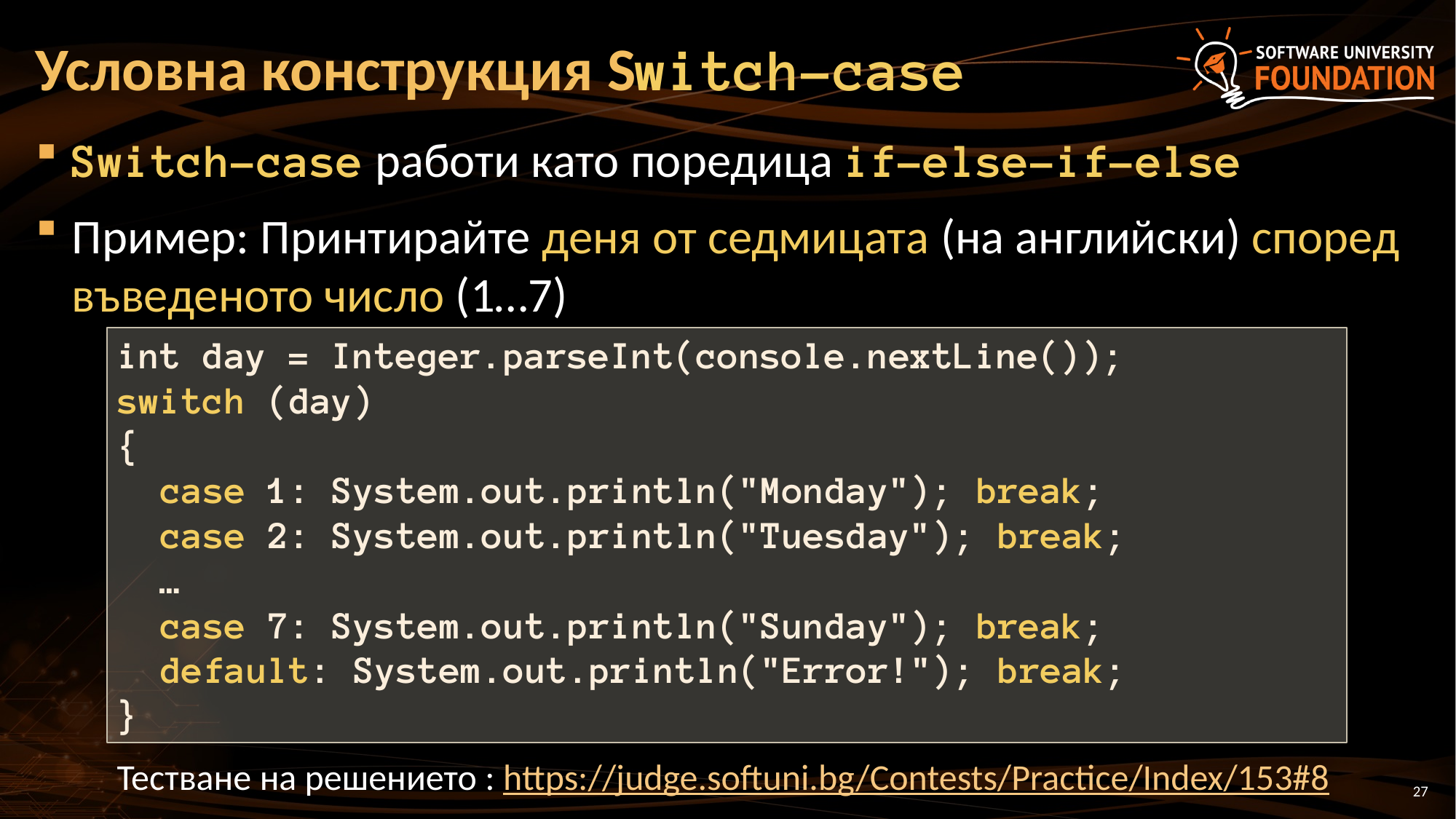

# Условна конструкция Switch-case
Switch-case работи като поредица if-else-if-else
Пример: Принтирайте деня от седмицата (на английски) според въведеното число (1…7)
int day = Integer.parseInt(console.nextLine());
switch (day)
{
  case 1: System.out.println("Monday"); break;
  case 2: System.out.println("Tuesday"); break;
  …
  case 7: System.out.println("Sunday"); break;
  default: System.out.println("Error!"); break;
}
Тестване на решението : https://judge.softuni.bg/Contests/Practice/Index/153#8
27